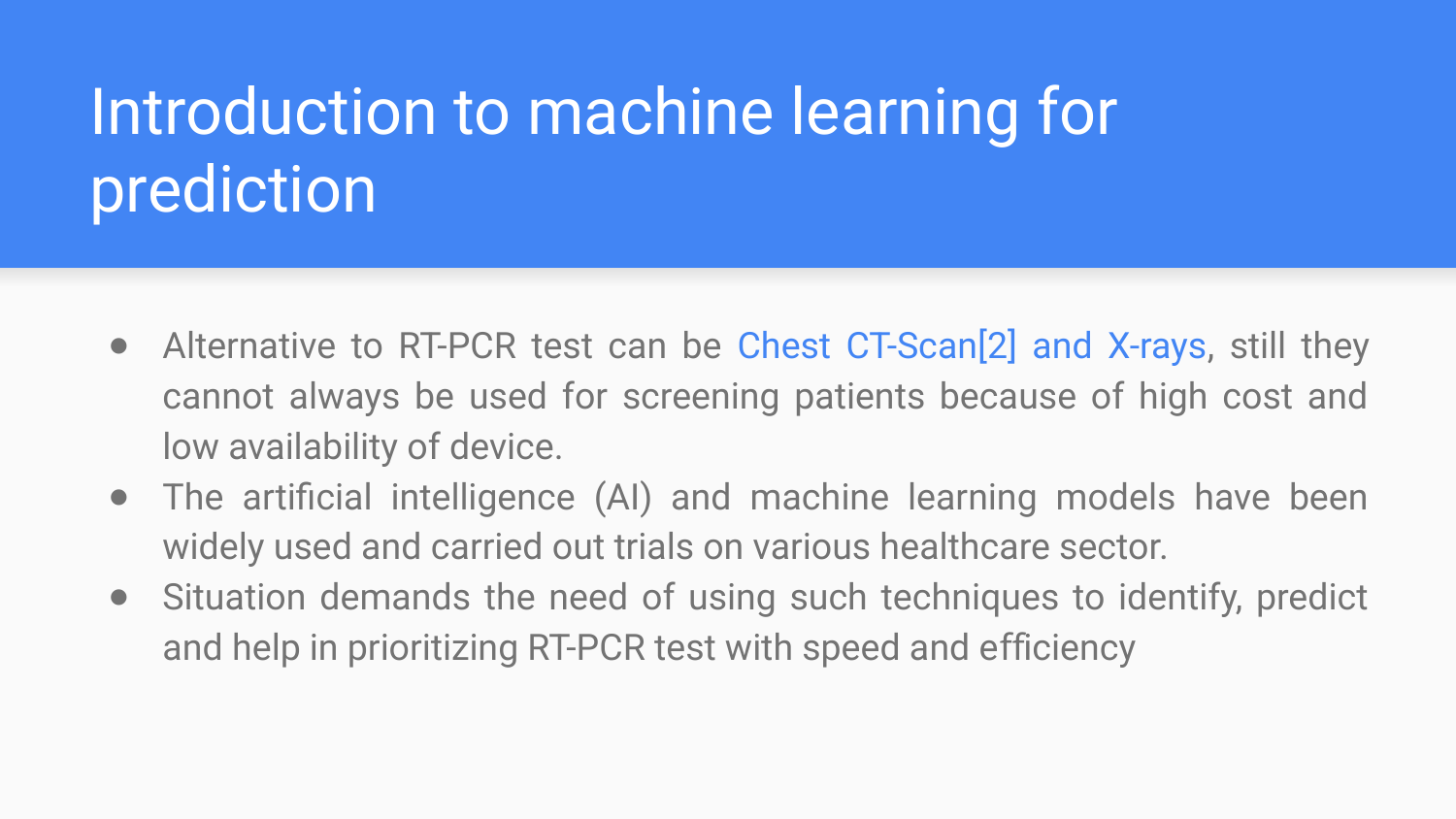

# Introduction to machine learning for prediction
Alternative to RT-PCR test can be Chest CT-Scan[2] and X-rays, still they cannot always be used for screening patients because of high cost and low availability of device.
The artificial intelligence (AI) and machine learning models have been widely used and carried out trials on various healthcare sector.
Situation demands the need of using such techniques to identify, predict and help in prioritizing RT-PCR test with speed and eﬀiciency